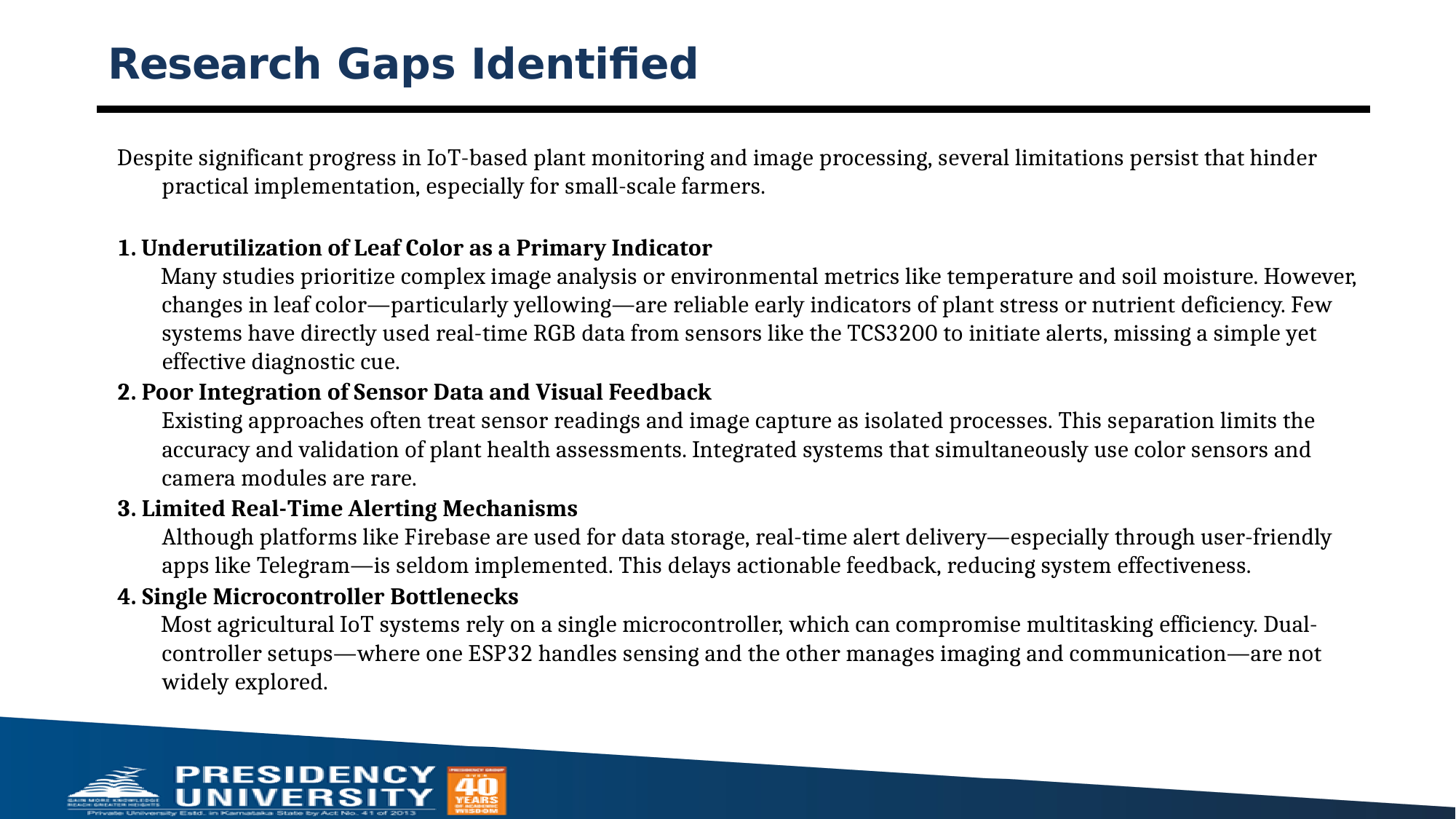

# Research Gaps Identified
Despite significant progress in IoT-based plant monitoring and image processing, several limitations persist that hinder practical implementation, especially for small-scale farmers.

1. Underutilization of Leaf Color as a Primary Indicator
Many studies prioritize complex image analysis or environmental metrics like temperature and soil moisture. However, changes in leaf color—particularly yellowing—are reliable early indicators of plant stress or nutrient deficiency. Few systems have directly used real-time RGB data from sensors like the TCS3200 to initiate alerts, missing a simple yet effective diagnostic cue.
2. Poor Integration of Sensor Data and Visual Feedback
Existing approaches often treat sensor readings and image capture as isolated processes. This separation limits the accuracy and validation of plant health assessments. Integrated systems that simultaneously use color sensors and camera modules are rare.
3. Limited Real-Time Alerting Mechanisms
Although platforms like Firebase are used for data storage, real-time alert delivery—especially through user-friendly apps like Telegram—is seldom implemented. This delays actionable feedback, reducing system effectiveness.
4. Single Microcontroller Bottlenecks
Most agricultural IoT systems rely on a single microcontroller, which can compromise multitasking efficiency. Dual-controller setups—where one ESP32 handles sensing and the other manages imaging and communication—are not widely explored.